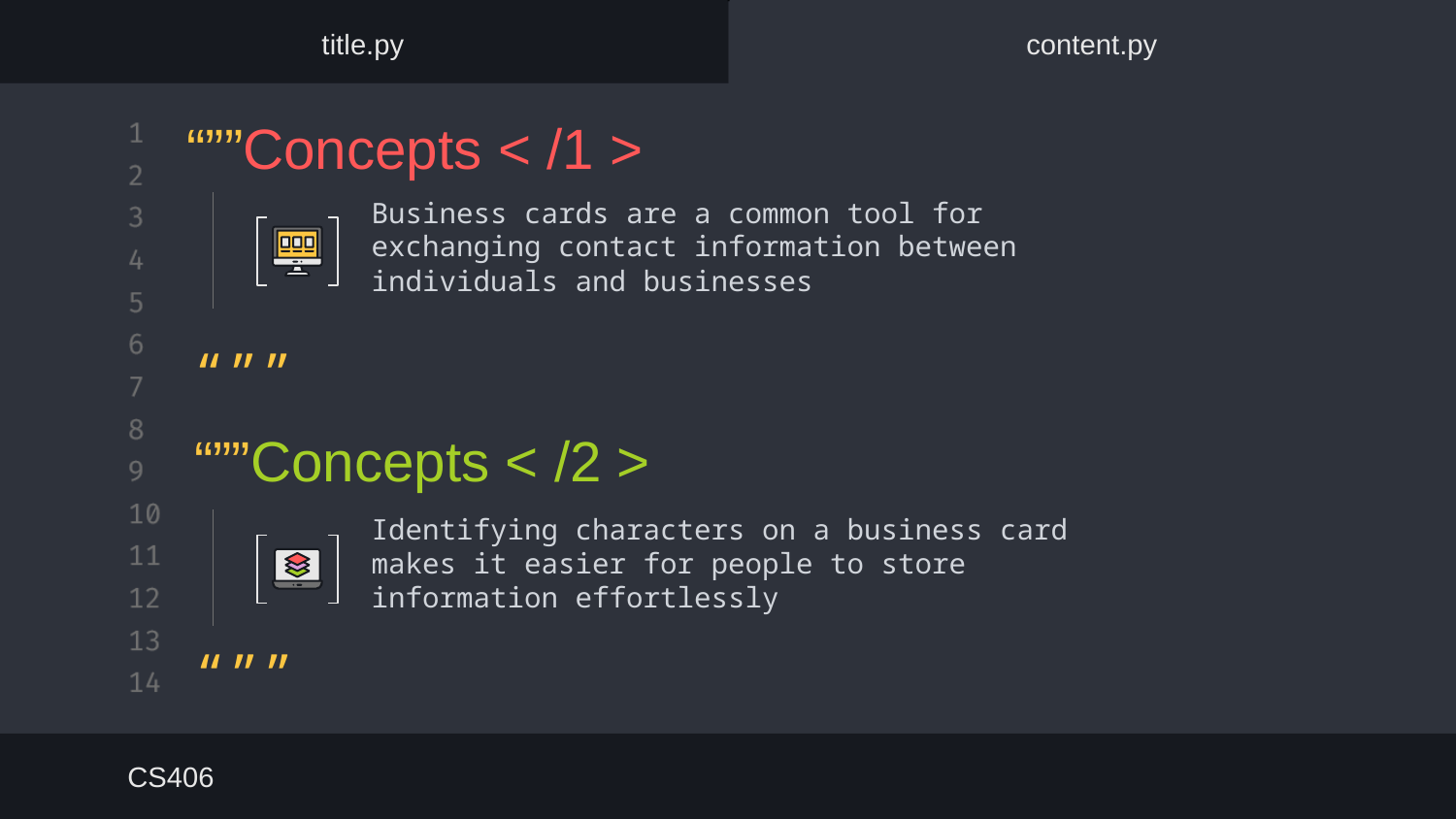

title.py
content.py
# “””Concepts < /1 >
Business cards are a common tool for exchanging contact information between individuals and businesses

“””
“””Concepts < /2 >
Identifying characters on a business card makes it easier for people to store information effortlessly

“””
CS406